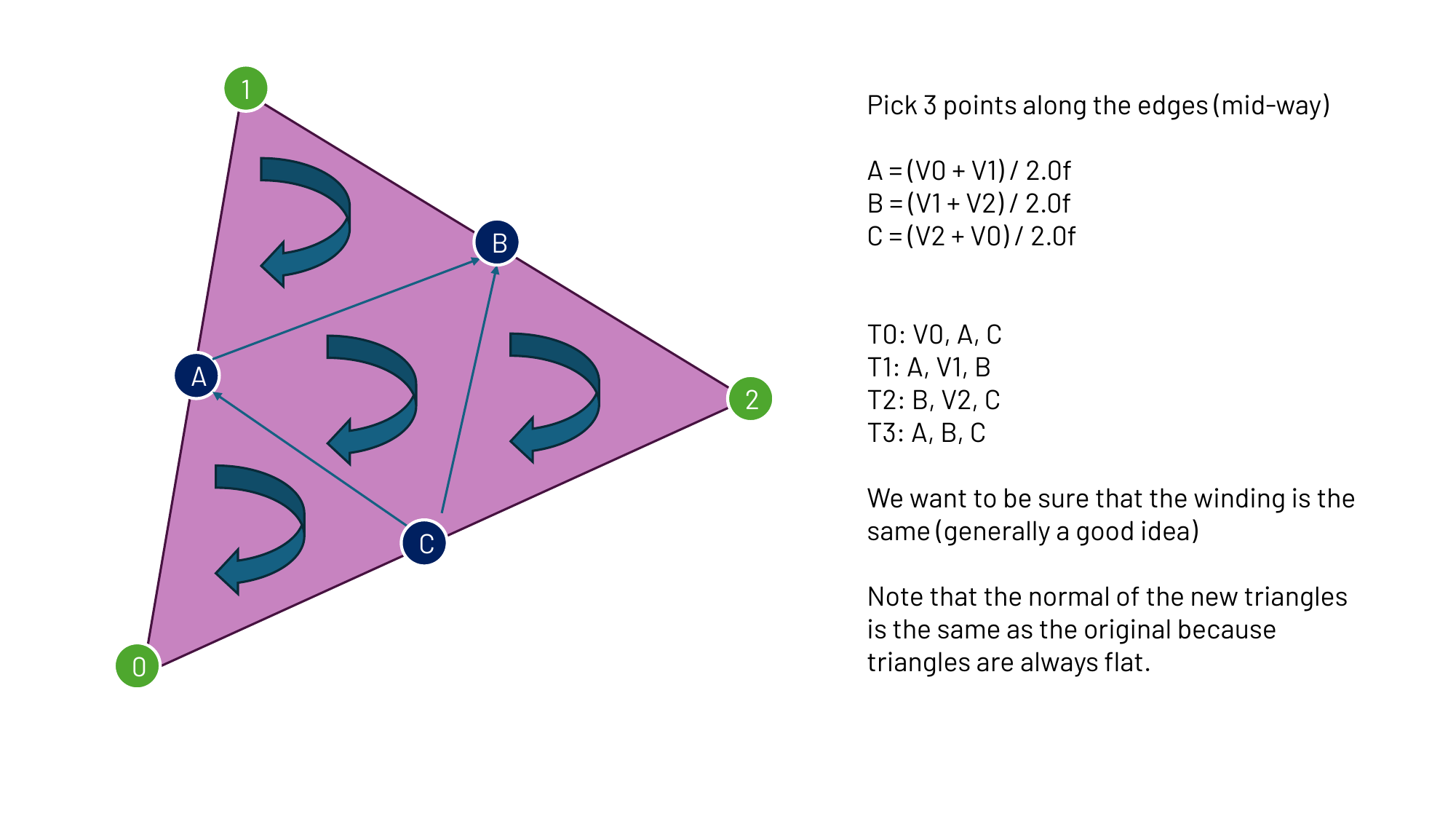

1

Pick 3 points along the edges (mid-way)

A = (V0 + V1) / 2.0f
B = (V1 + V2) / 2.0f
C = (V2 + V0) / 2.0f

T0: V0, A, C
T1: A, V1, B
T2: B, V2, C
T3: A, B, C

We want to be sure that the winding is the same (generally a good idea)

Note that the normal of the new triangles is the same as the original because triangles are always flat.

B

A
2

C
0